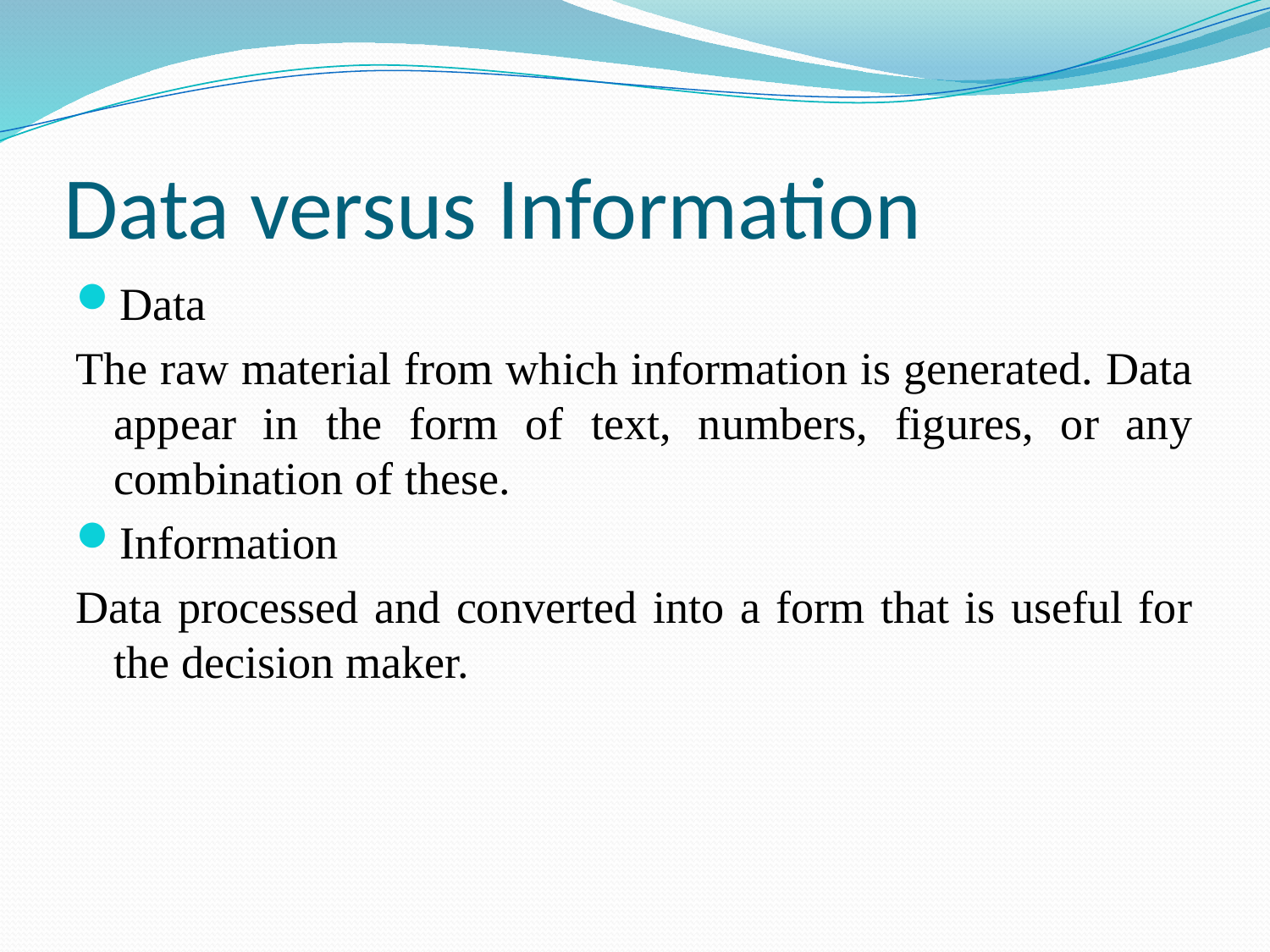

# Data versus Information
Data
The raw material from which information is generated. Data appear in the form of text, numbers, figures, or any combination of these.
Information
Data processed and converted into a form that is useful for the decision maker.